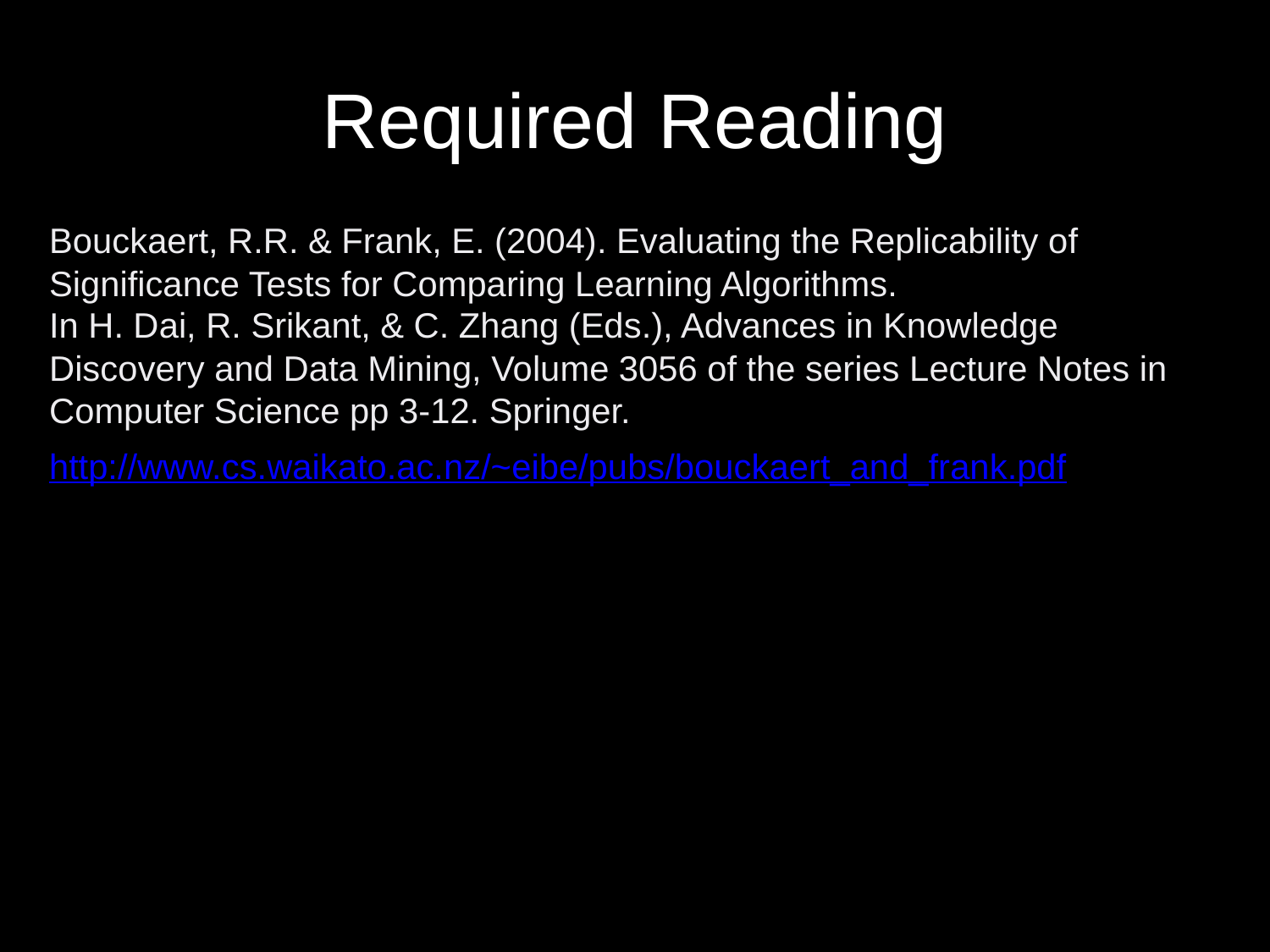

# Required Reading
Bouckaert, R.R. & Frank, E. (2004). Evaluating the Replicability of Significance Tests for Comparing Learning Algorithms.
In H. Dai, R. Srikant, & C. Zhang (Eds.), Advances in Knowledge Discovery and Data Mining, Volume 3056 of the series Lecture Notes in Computer Science pp 3-12. Springer.
http://www.cs.waikato.ac.nz/~eibe/pubs/bouckaert_and_frank.pdf

18